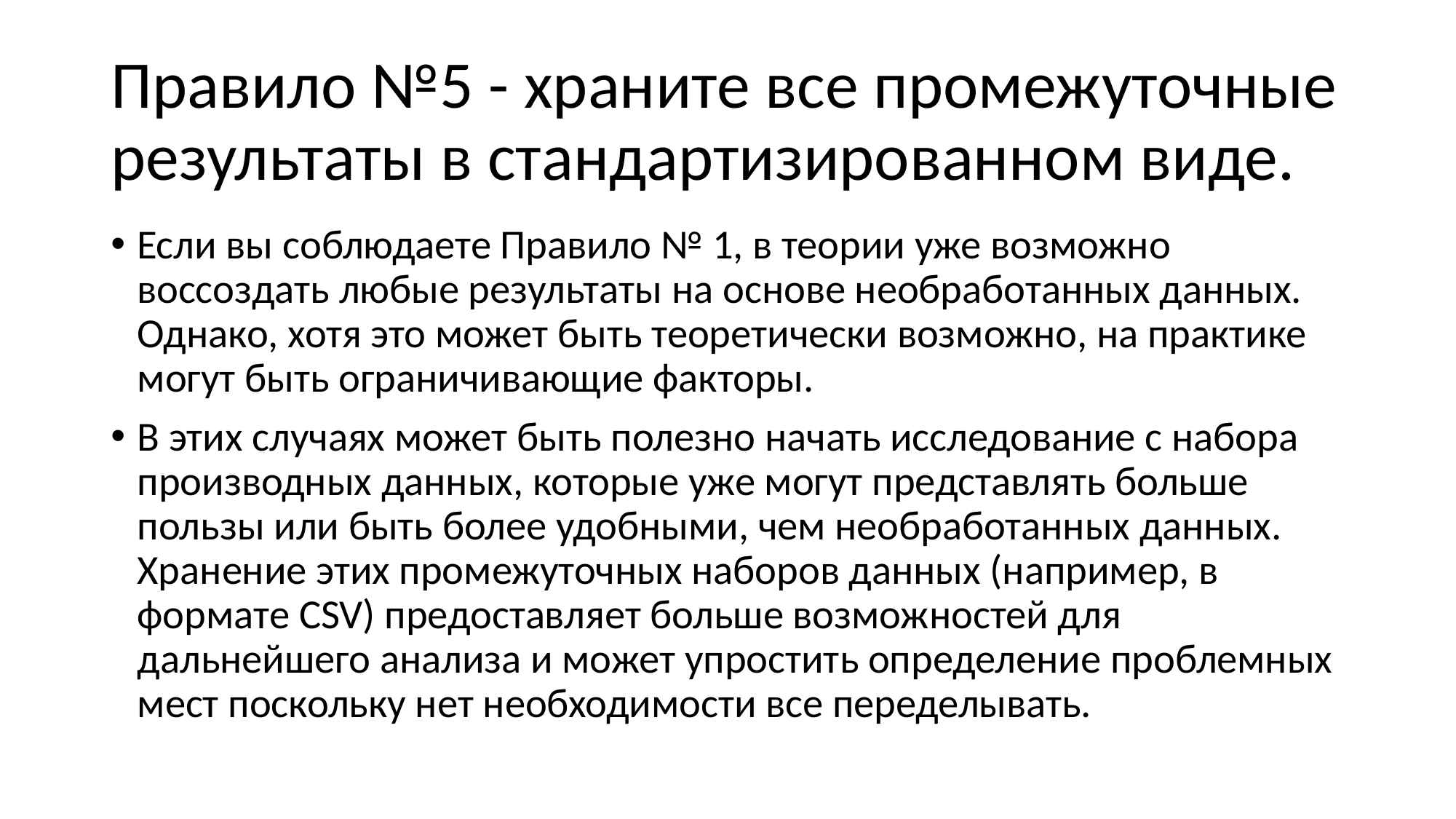

# Правило №5 - храните все промежуточные результаты в стандартизированном виде.
Если вы соблюдаете Правило № 1, в теории уже возможно воссоздать любые результаты на основе необработанных данных. Однако, хотя это может быть теоретически возможно, на практике могут быть ограничивающие факторы.
В этих случаях может быть полезно начать исследование с набора производных данных, которые уже могут представлять больше пользы или быть более удобными, чем необработанных данных. Хранение этих промежуточных наборов данных (например, в формате CSV) предоставляет больше возможностей для дальнейшего анализа и может упростить определение проблемных мест поскольку нет необходимости все переделывать.